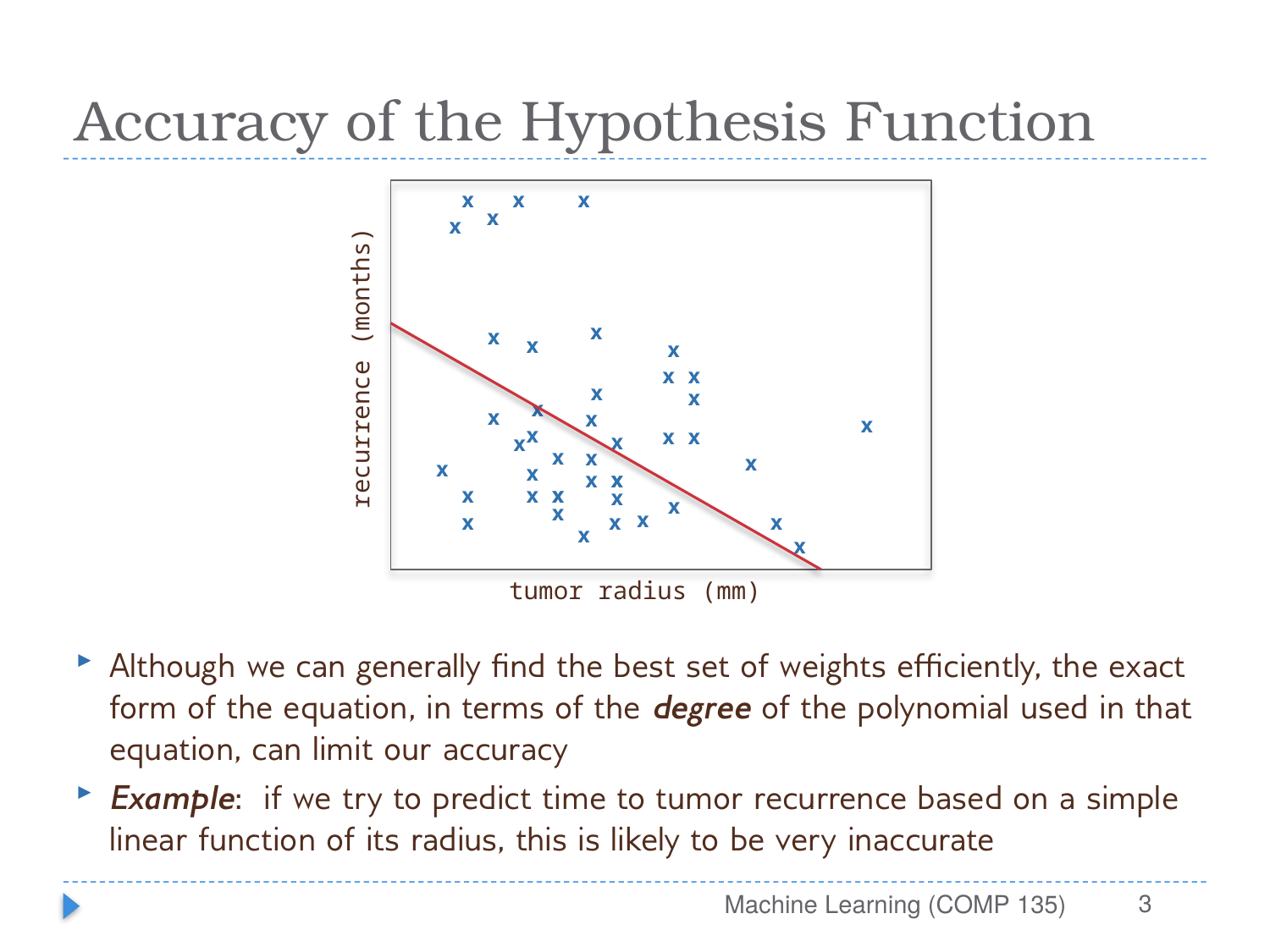

# Accuracy of the Hypothesis Function

x
x
x
x
x
recurrence (months)
x
x
x
x
x
tumor radius (mm)
x
x
x
x
x
x
x
x
x
x
x
x
x
x
x
x
x
x
x
x
x
x
x
x
x
x
x
x
x
x
x
x
x
Although we can generally find the best set of weights efficiently, the exact form of the equation, in terms of the degree of the polynomial used in that equation, can limit our accuracy
Example:  if we try to predict time to tumor recurrence based on a simple linear function of its radius, this is likely to be very inaccurate
3
Machine Learning (COMP 135)